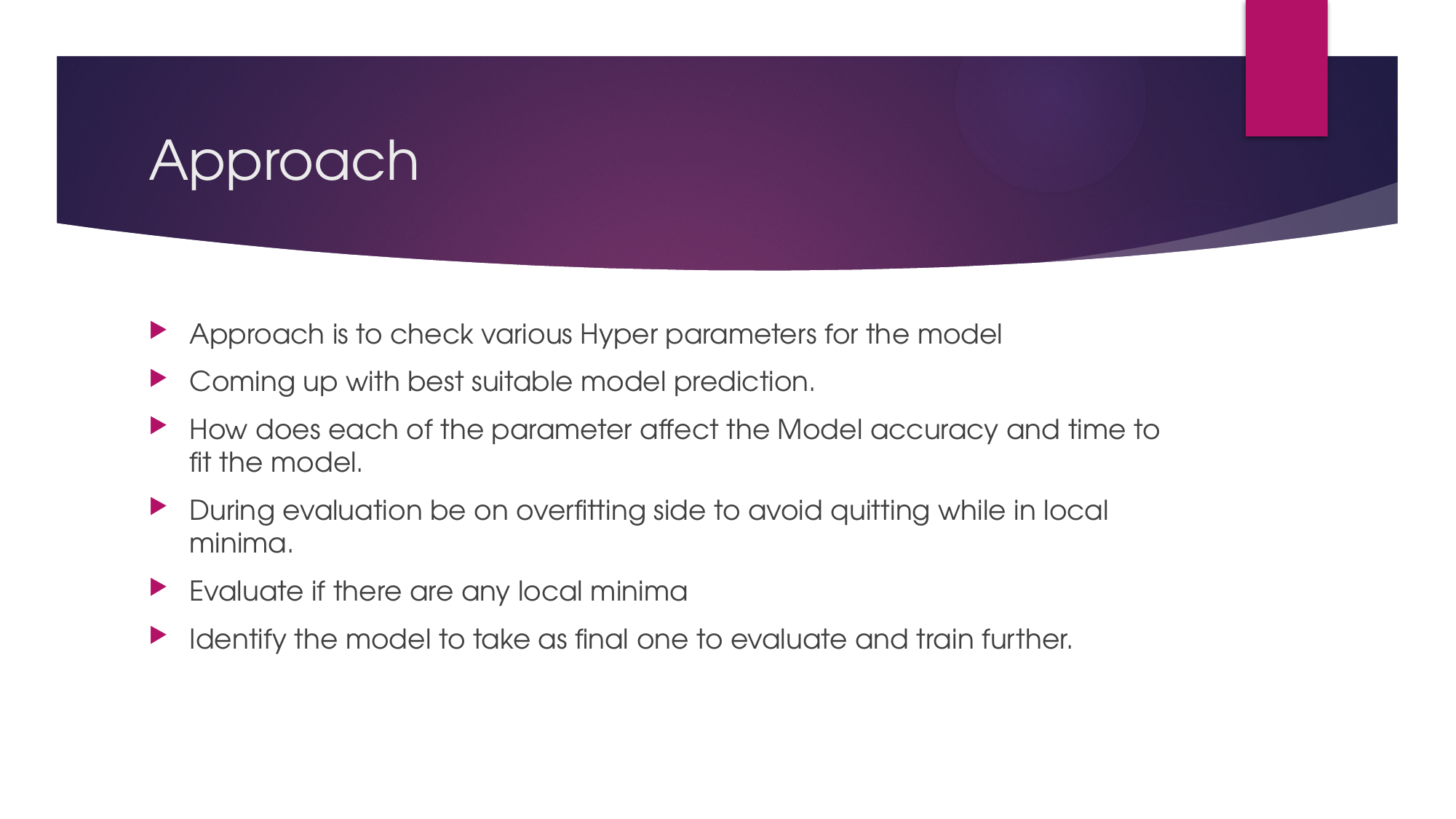

# Approach
Approach is to check various Hyper parameters for the model
Coming up with best suitable model prediction.
How does each of the parameter affect the Model accuracy and time to fit the model.
During evaluation be on overfitting side to avoid quitting while in local minima.
Evaluate if there are any local minima
Identify the model to take as final one to evaluate and train further.